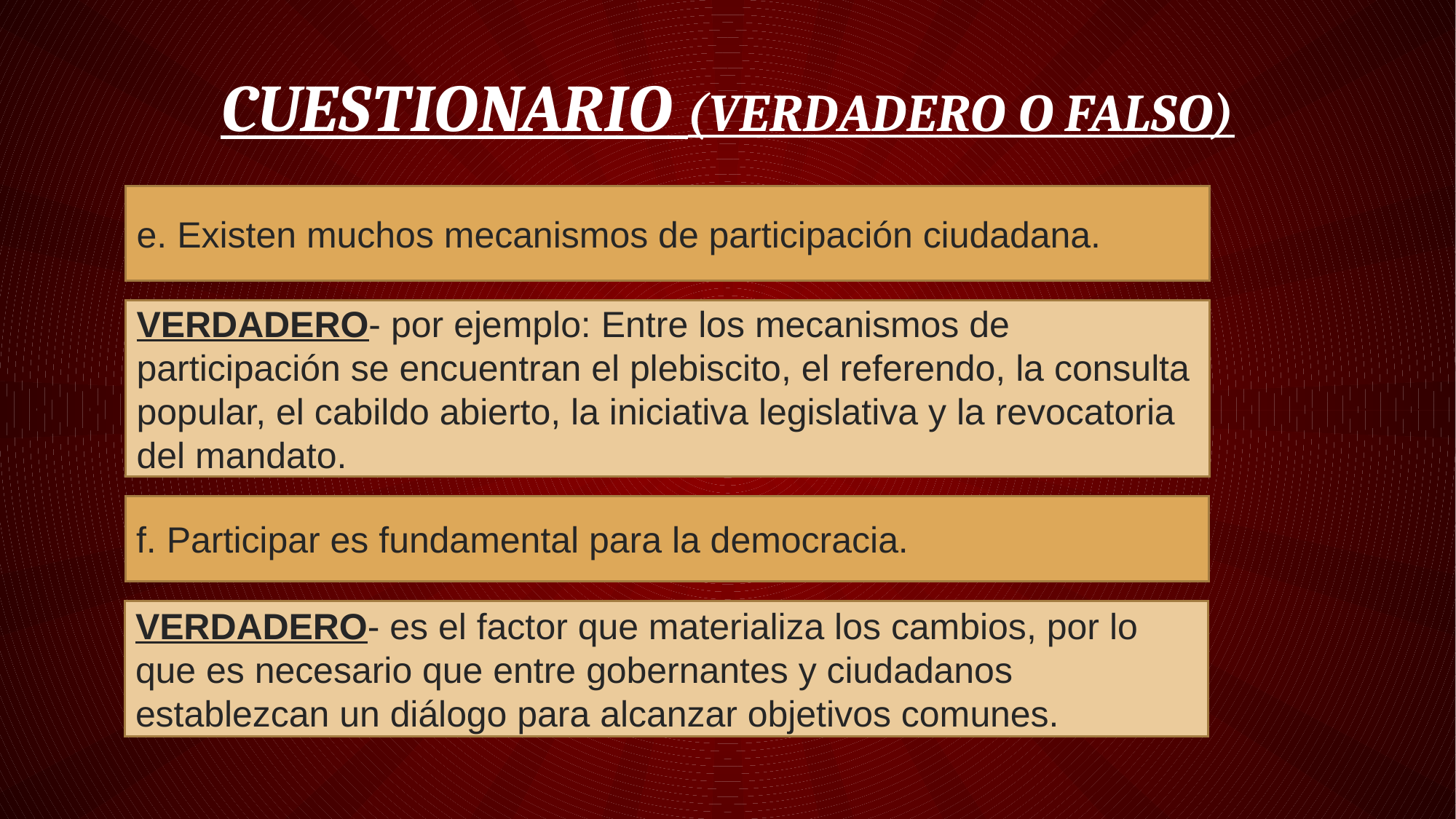

# CUESTIONARIO (verdadero o falso)
e. Existen muchos mecanismos de participación ciudadana.
VERDADERO- por ejemplo: Entre los mecanismos de participación se encuentran el plebiscito, el referendo, la consulta popular, el cabildo abierto, la iniciativa legislativa y la revocatoria del mandato.
f. Participar es fundamental para la democracia.
VERDADERO- es el factor que materializa los cambios, por lo que es necesario que entre gobernantes y ciudadanos establezcan un diálogo para alcanzar objetivos comunes.